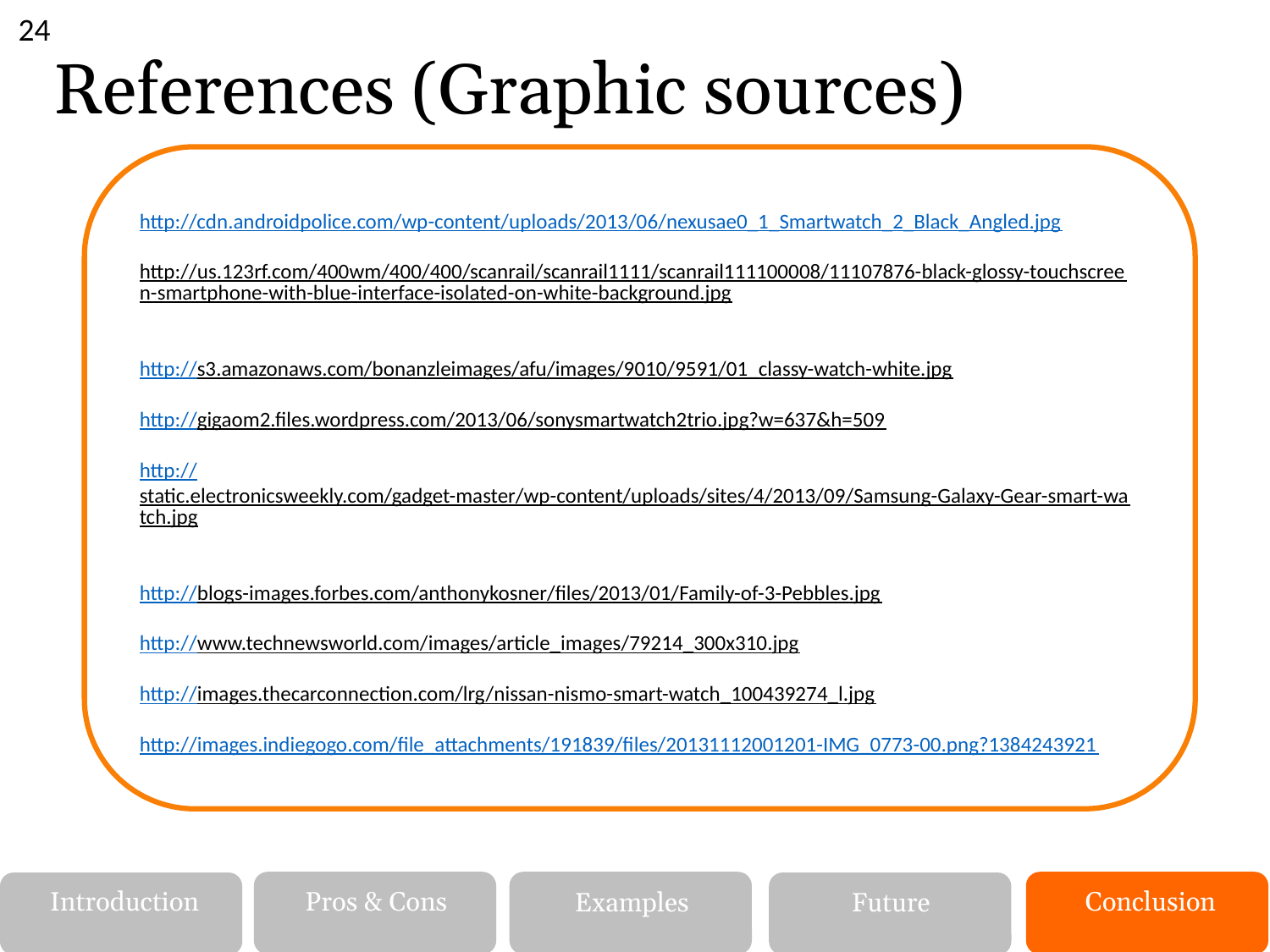

24

References (Graphic sources)

http://cdn.androidpolice.com/wp-content/uploads/2013/06/nexusae0_1_Smartwatch_2_Black_Angled.jpg
http://us.123rf.com/400wm/400/400/scanrail/scanrail1111/scanrail111100008/11107876-black-glossy-touchscreen-smartphone-with-blue-interface-isolated-on-white-background.jpg
http://s3.amazonaws.com/bonanzleimages/afu/images/9010/9591/01_classy-watch-white.jpg
http://gigaom2.files.wordpress.com/2013/06/sonysmartwatch2trio.jpg?w=637&h=509
http://static.electronicsweekly.com/gadget-master/wp-content/uploads/sites/4/2013/09/Samsung-Galaxy-Gear-smart-watch.jpg
http://blogs-images.forbes.com/anthonykosner/files/2013/01/Family-of-3-Pebbles.jpg
http://www.technewsworld.com/images/article_images/79214_300x310.jpg
http://images.thecarconnection.com/lrg/nissan-nismo-smart-watch_100439274_l.jpg
http://images.indiegogo.com/file_attachments/191839/files/20131112001201-IMG_0773-00.png?1384243921

Conclusion
Introduction
Pros & Cons
Future
Examples
Alternatives
Recommendation